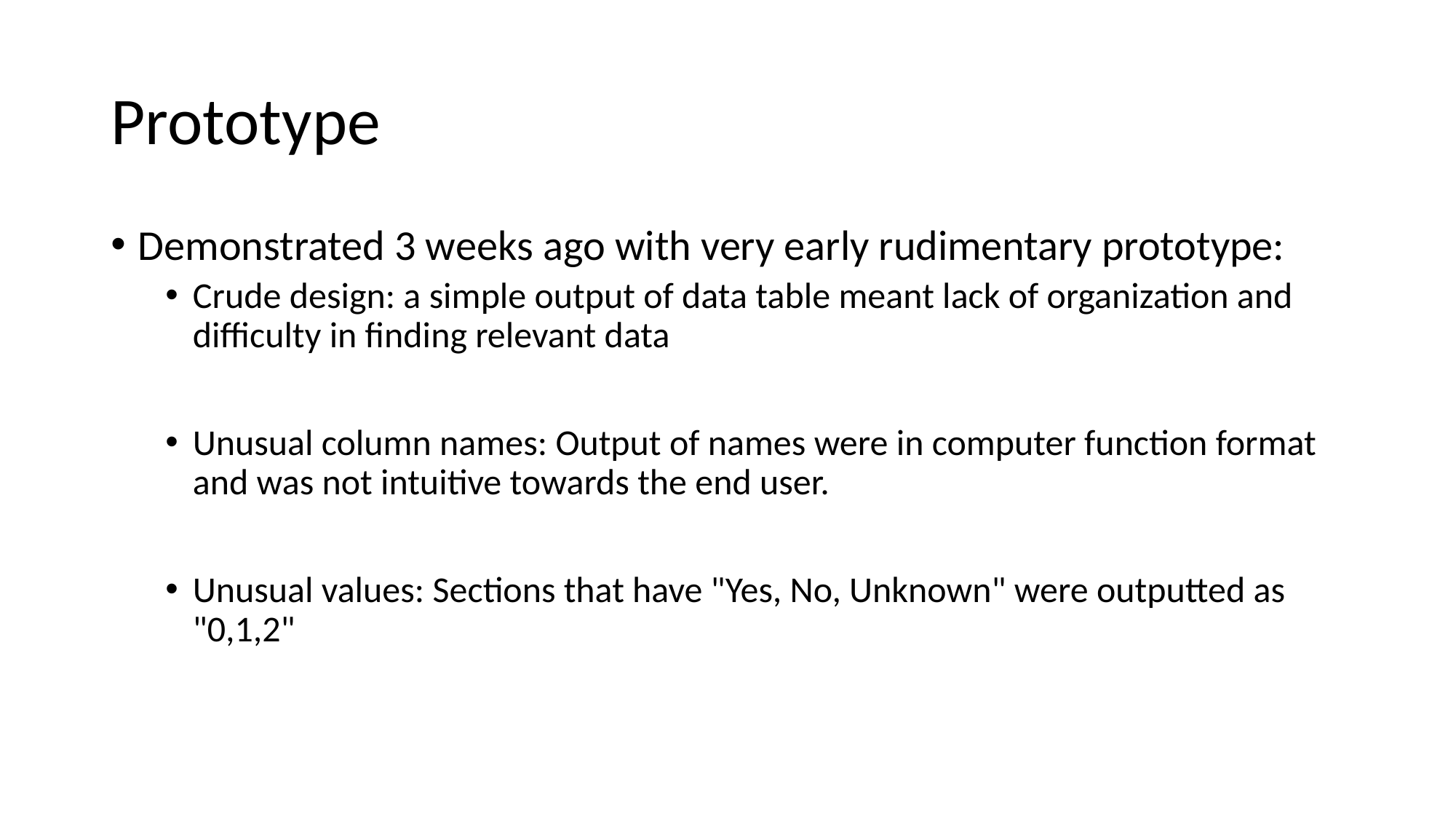

# Prototype
Demonstrated 3 weeks ago with very early rudimentary prototype:
Crude design: a simple output of data table meant lack of organization and difficulty in finding relevant data

Unusual column names: Output of names were in computer function format and was not intuitive towards the end user.

Unusual values: Sections that have "Yes, No, Unknown" were outputted as "0,1,2"